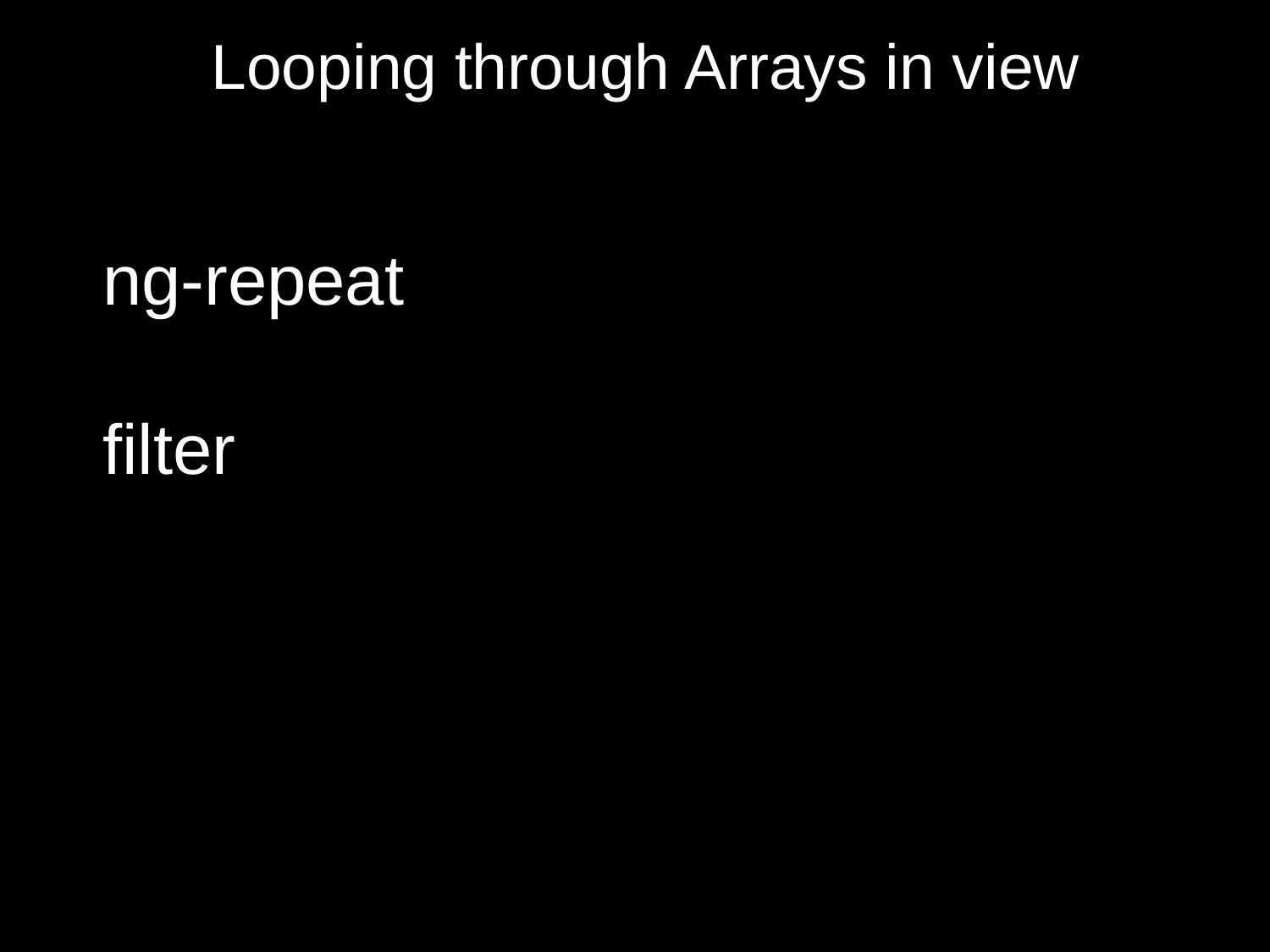

Looping through Arrays in view

ng-repeat

filter